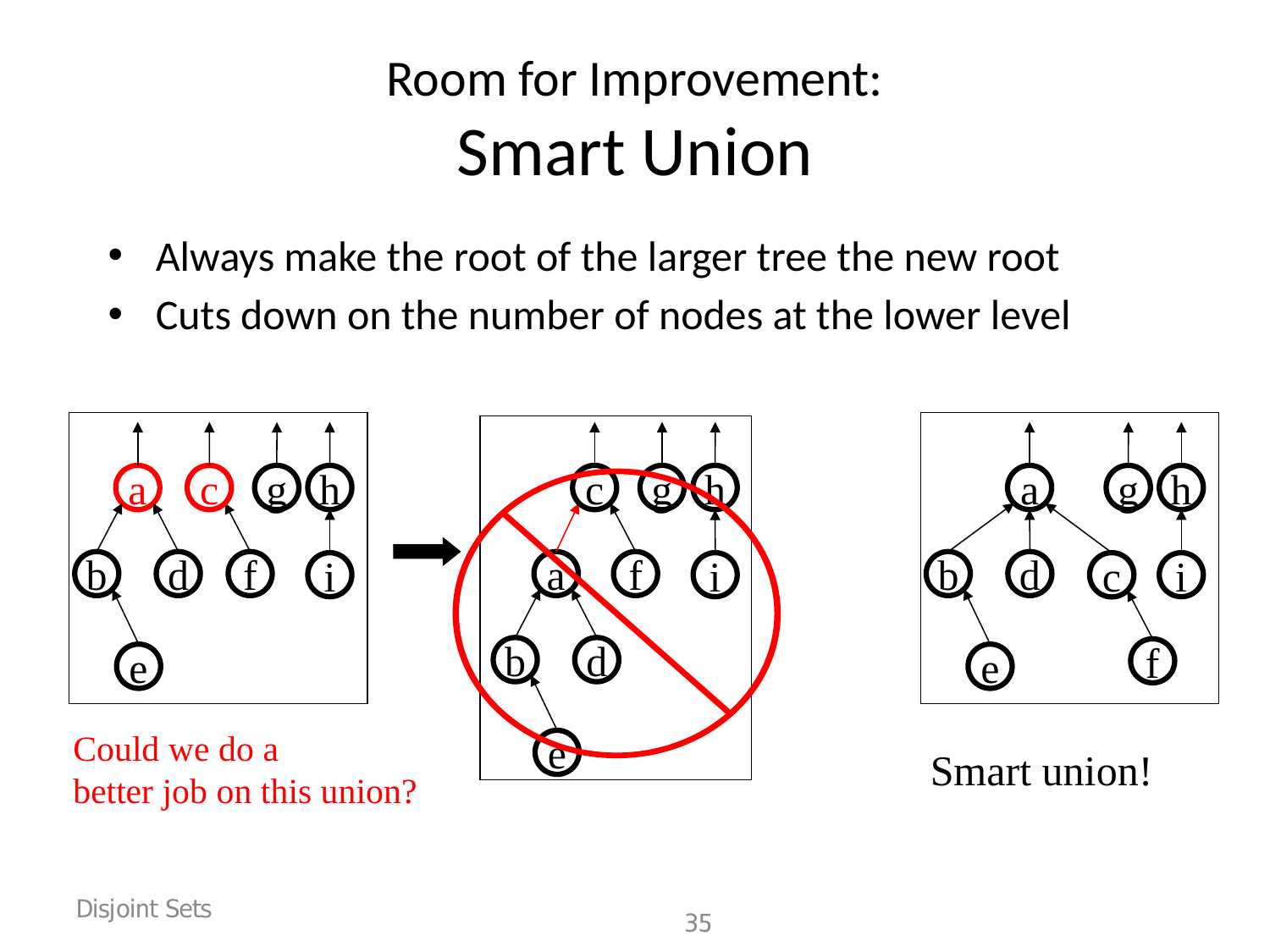

# Room for Improvement: Smart Union
Always make the root of the larger tree the new root
Cuts down on the number of nodes at the lower level

a
c
g
h
b
d
f
i
e

c
g
h
a
g
h

a
f
b
d
i
c
i
b
d
f
e
Could we do a
better job on this union?
e
Smart union!
Disjoint Sets
			35